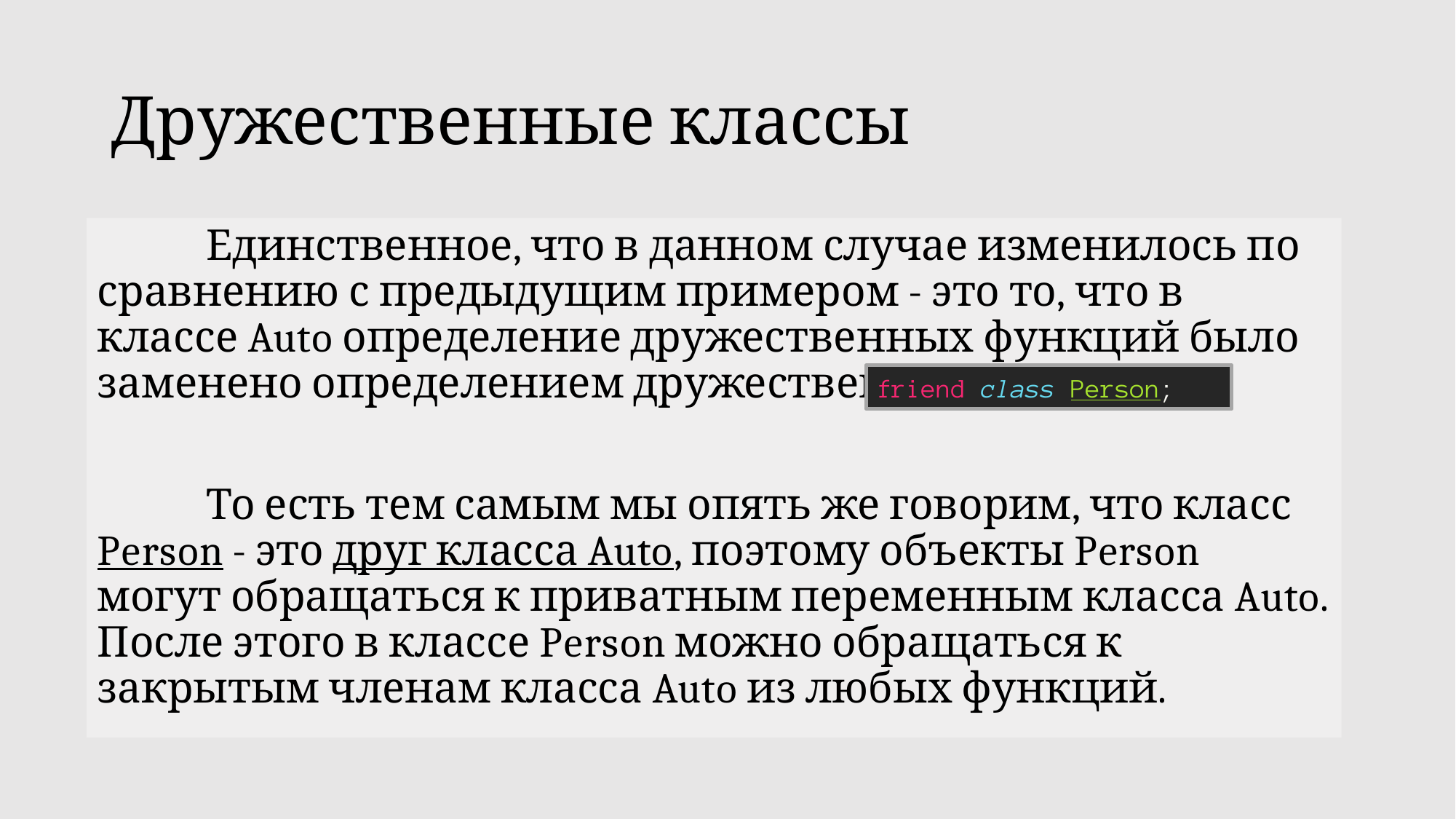

# Дружественные классы
	Единственное, что в данном случае изменилось по сравнению с предыдущим примером - это то, что в классе Auto определение дружественных функций было заменено определением дружественного класса:

	То есть тем самым мы опять же говорим, что класс Person - это друг класса Auto, поэтому объекты Person могут обращаться к приватным переменным класса Auto. После этого в классе Person можно обращаться к закрытым членам класса Auto из любых функций.
friend class Person;